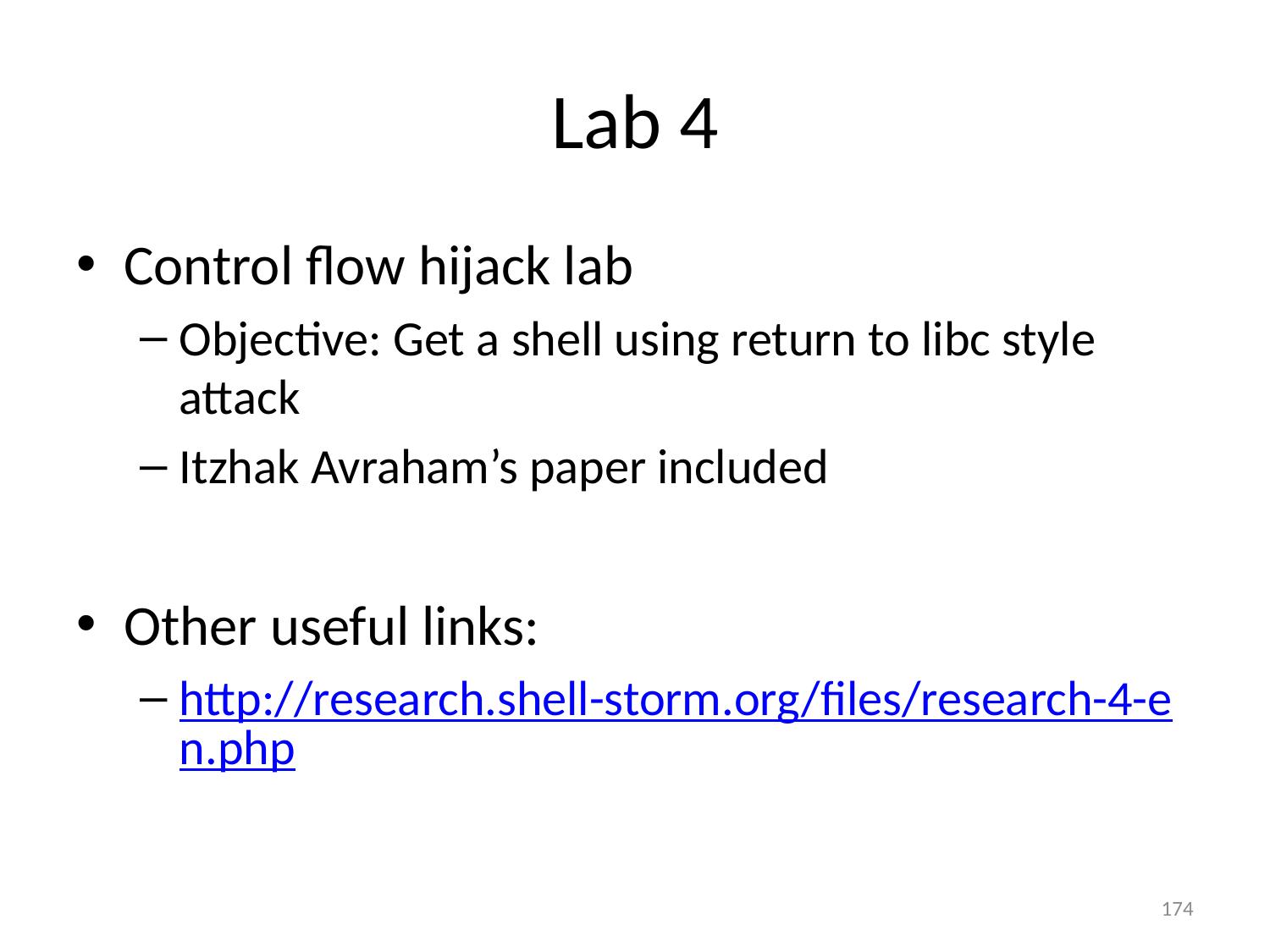

# Lab 4
Control flow hijack lab
Objective: Get a shell using return to libc style attack
Itzhak Avraham’s paper included

Other useful links:
http://research.shell-storm.org/files/research-4-en.php
174